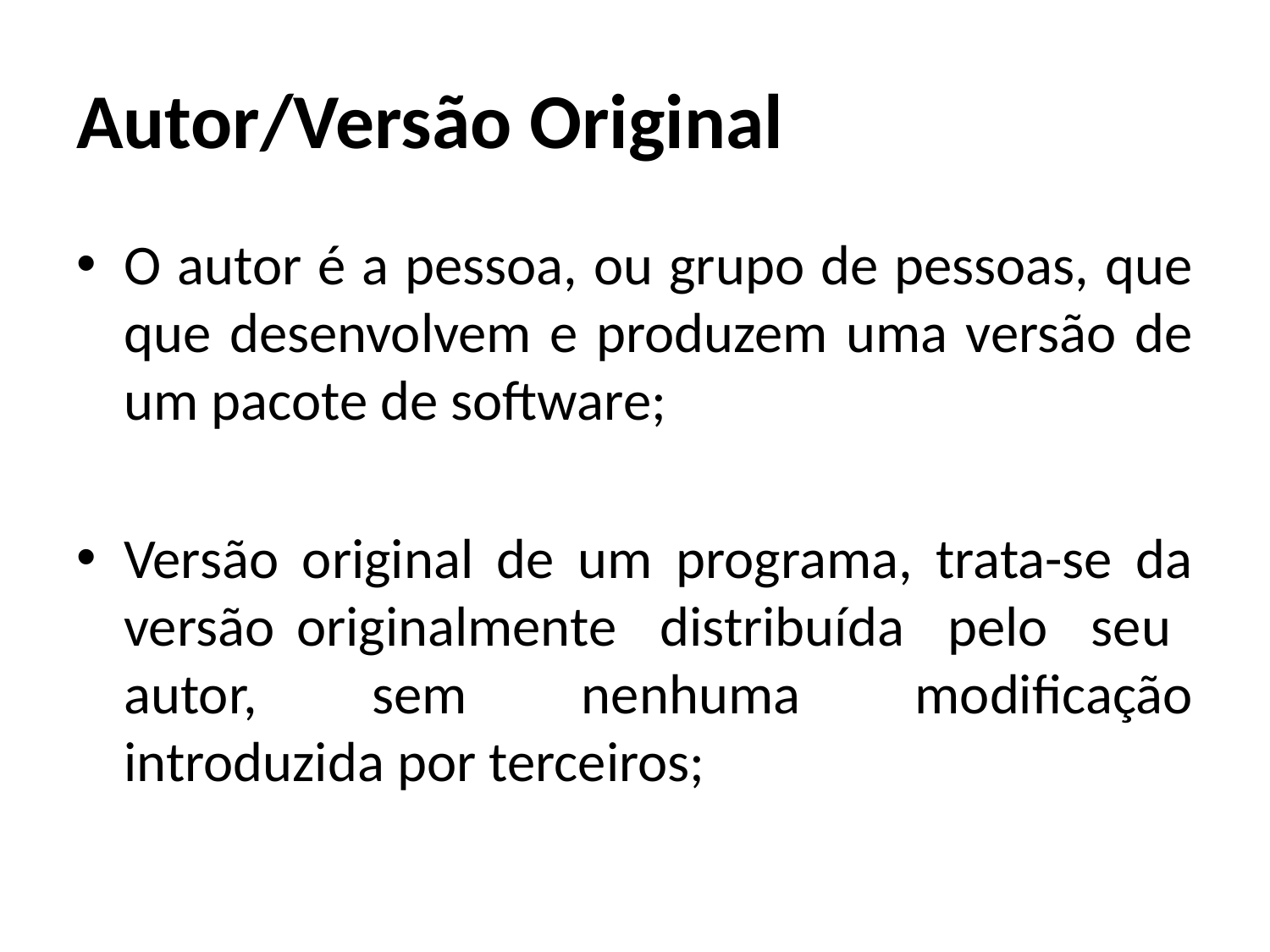

# Autor/Versão Original
O autor é a pessoa, ou grupo de pessoas, que que desenvolvem e produzem uma versão de um pacote de software;

Versão original de um programa, trata-se da versão originalmente  distribuída  pelo  seu  autor,  sem  nenhuma  modificação introduzida por terceiros;